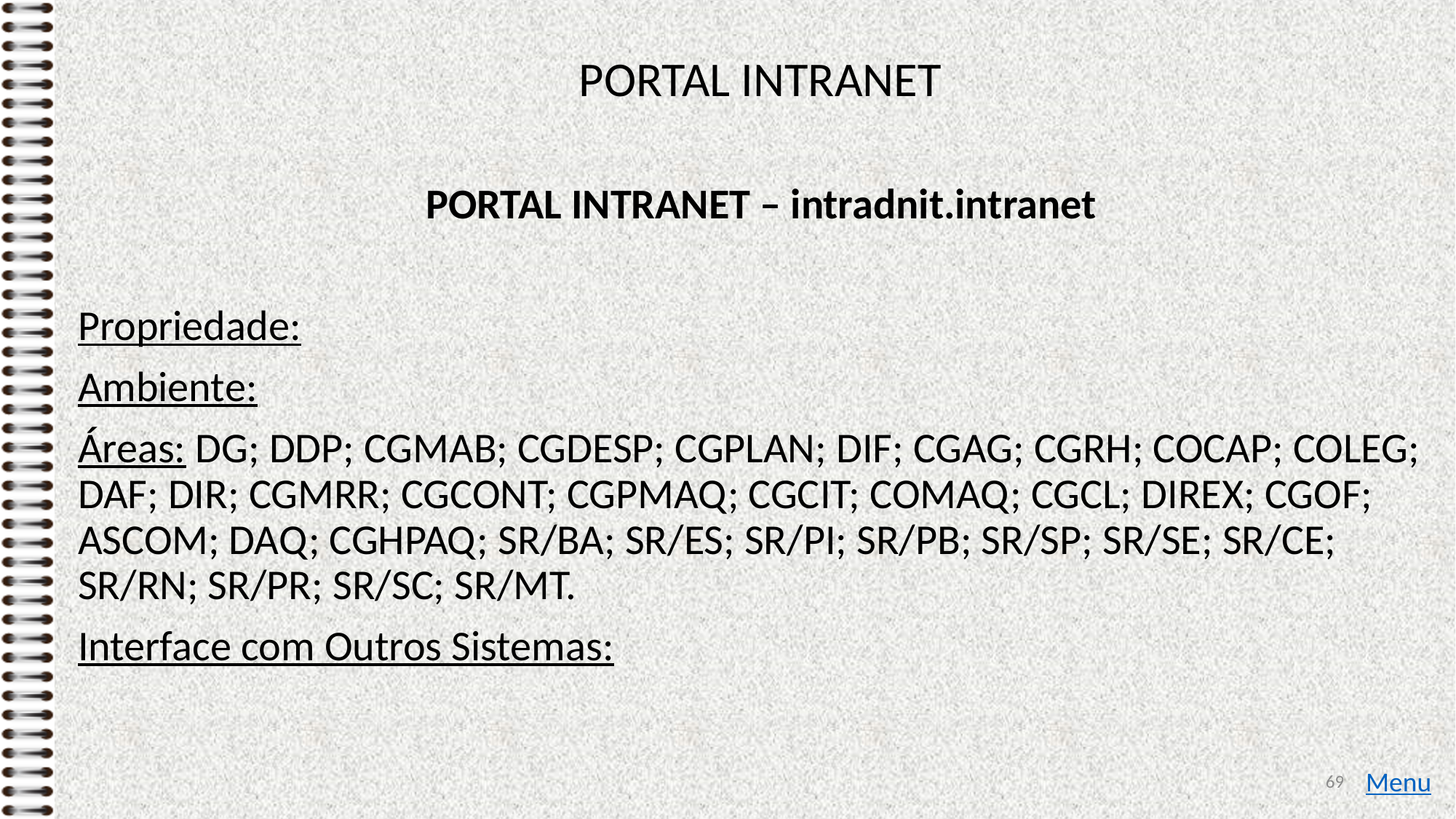

# PORTAL INTRANET

PORTAL INTRANET – intradnit.intranet

Propriedade:
Ambiente:
Áreas: DG; DDP; CGMAB; CGDESP; CGPLAN; DIF; CGAG; CGRH; COCAP; COLEG; DAF; DIR; CGMRR; CGCONT; CGPMAQ; CGCIT; COMAQ; CGCL; DIREX; CGOF; ASCOM; DAQ; CGHPAQ; SR/BA; SR/ES; SR/PI; SR/PB; SR/SP; SR/SE; SR/CE; SR/RN; SR/PR; SR/SC; SR/MT.
Interface com Outros Sistemas:

69
Menu